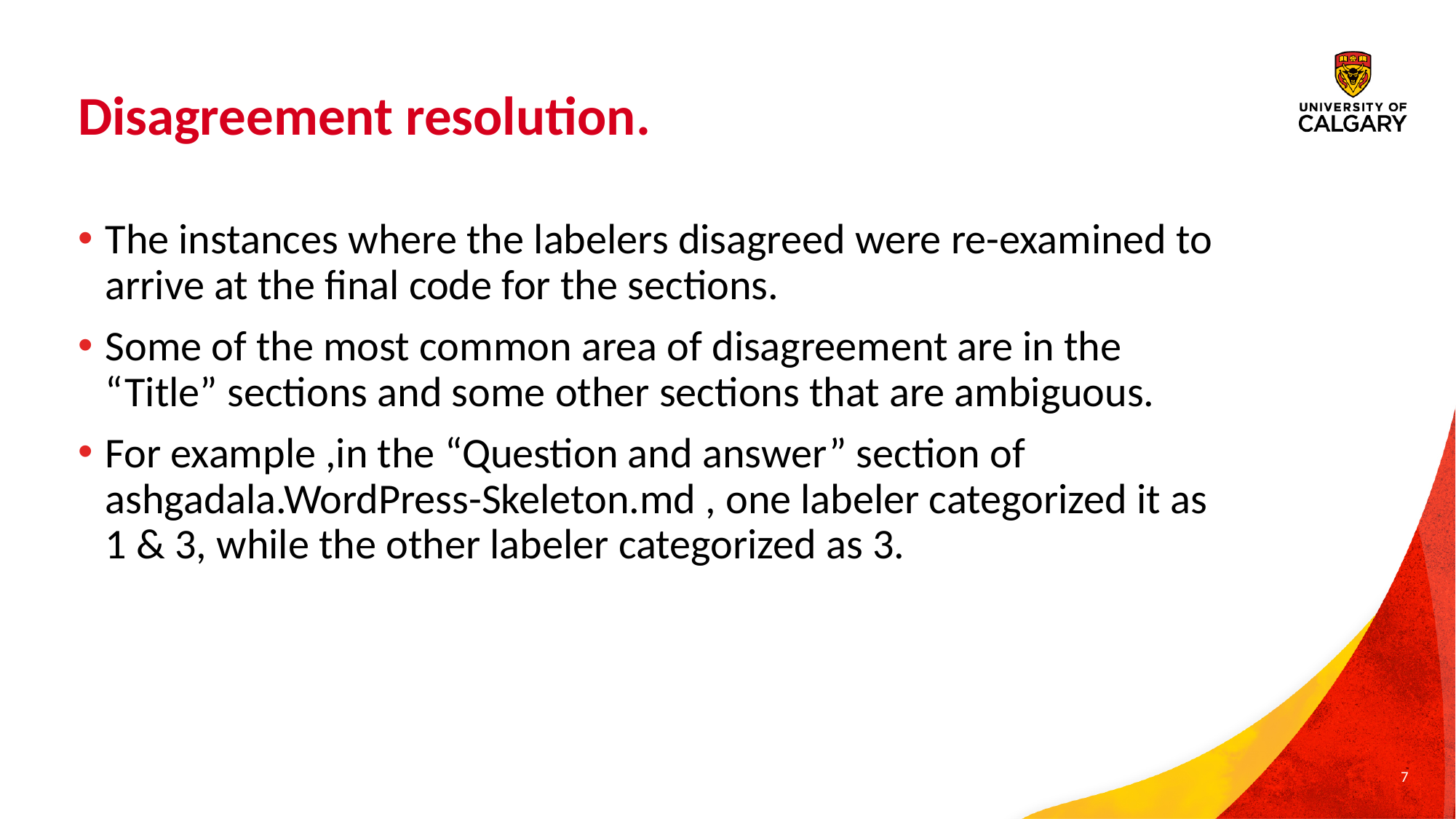

# Disagreement resolution.
The instances where the labelers disagreed were re-examined to arrive at the final code for the sections.
Some of the most common area of disagreement are in the “Title” sections and some other sections that are ambiguous.
For example ,in the “Question and answer” section of ashgadala.WordPress-Skeleton.md , one labeler categorized it as 1 & 3, while the other labeler categorized as 3.
7